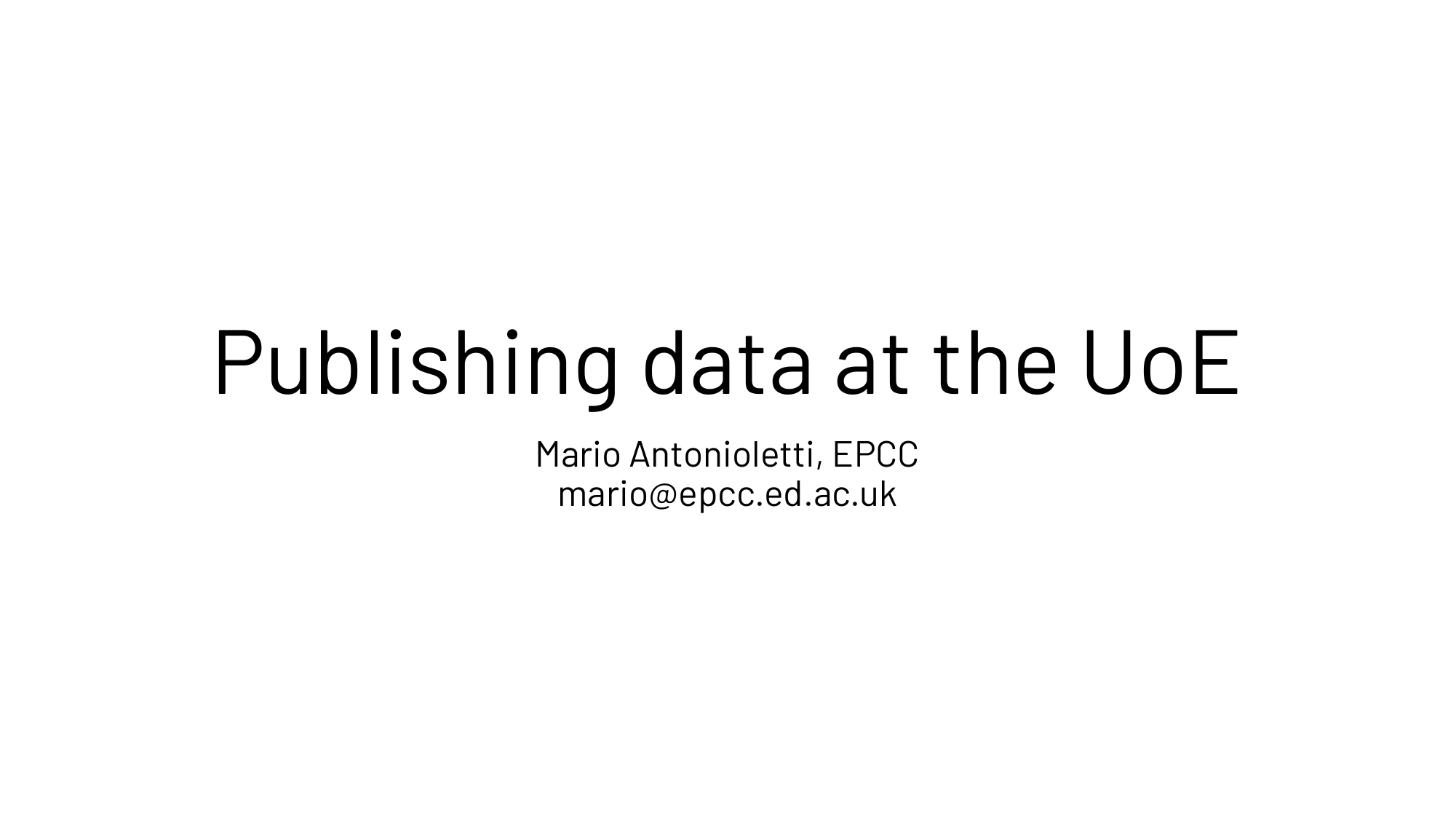

# Publishing data at the UoE
Mario Antonioletti, EPCC
mario@epcc.ed.ac.uk